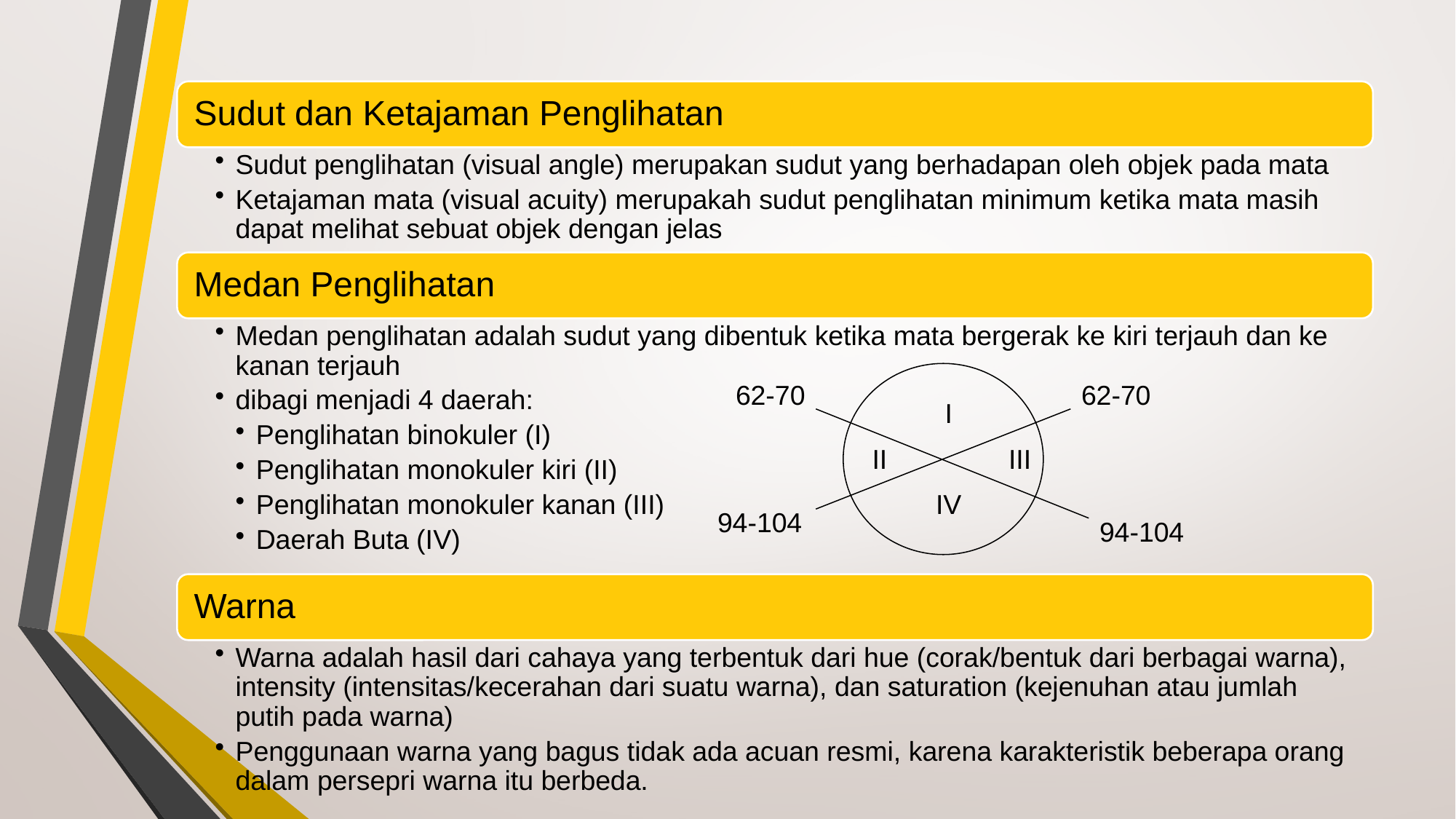

Sudut dan Ketajaman Penglihatan
Sudut penglihatan (visual angle) merupakan sudut yang berhadapan oleh objek pada mata
Ketajaman mata (visual acuity) merupakah sudut penglihatan minimum ketika mata masih dapat melihat sebuat objek dengan jelas
Medan Penglihatan
Medan penglihatan adalah sudut yang dibentuk ketika mata bergerak ke kiri terjauh dan ke kanan terjauh
dibagi menjadi 4 daerah:
Penglihatan binokuler (I)
Penglihatan monokuler kiri (II)
Penglihatan monokuler kanan (III)
Daerah Buta (IV)
Warna
Warna adalah hasil dari cahaya yang terbentuk dari hue (corak/bentuk dari berbagai warna), intensity (intensitas/kecerahan dari suatu warna), dan saturation (kejenuhan atau jumlah putih pada warna)
Penggunaan warna yang bagus tidak ada acuan resmi, karena karakteristik beberapa orang dalam persepri warna itu berbeda.

62-70
62-70
I

II
III
IV
94-104
94-104